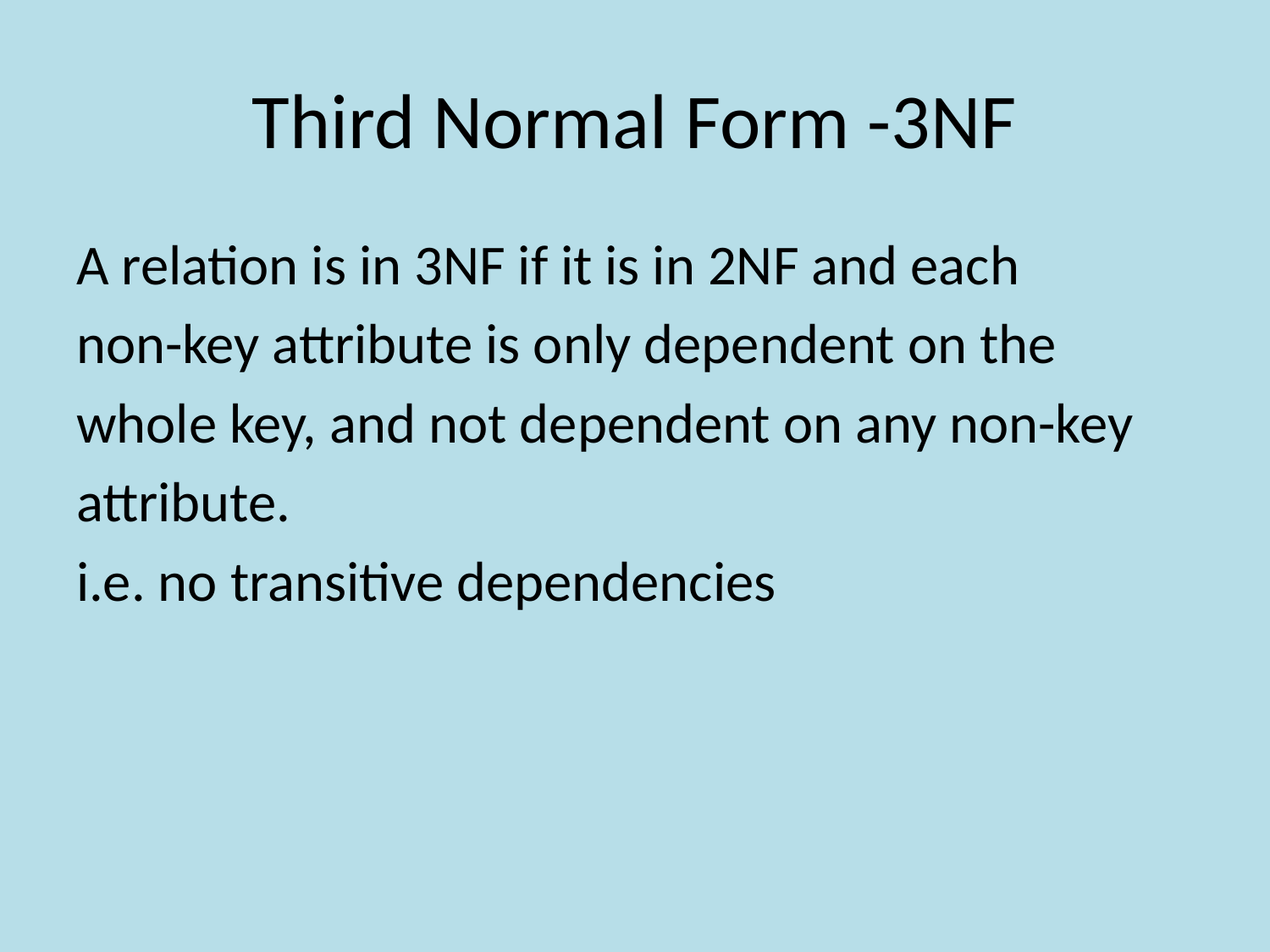

# Third Normal Form -3NF
A relation is in 3NF if it is in 2NF and each
non-key attribute is only dependent on the
whole key, and not dependent on any non-key
attribute.
i.e. no transitive dependencies